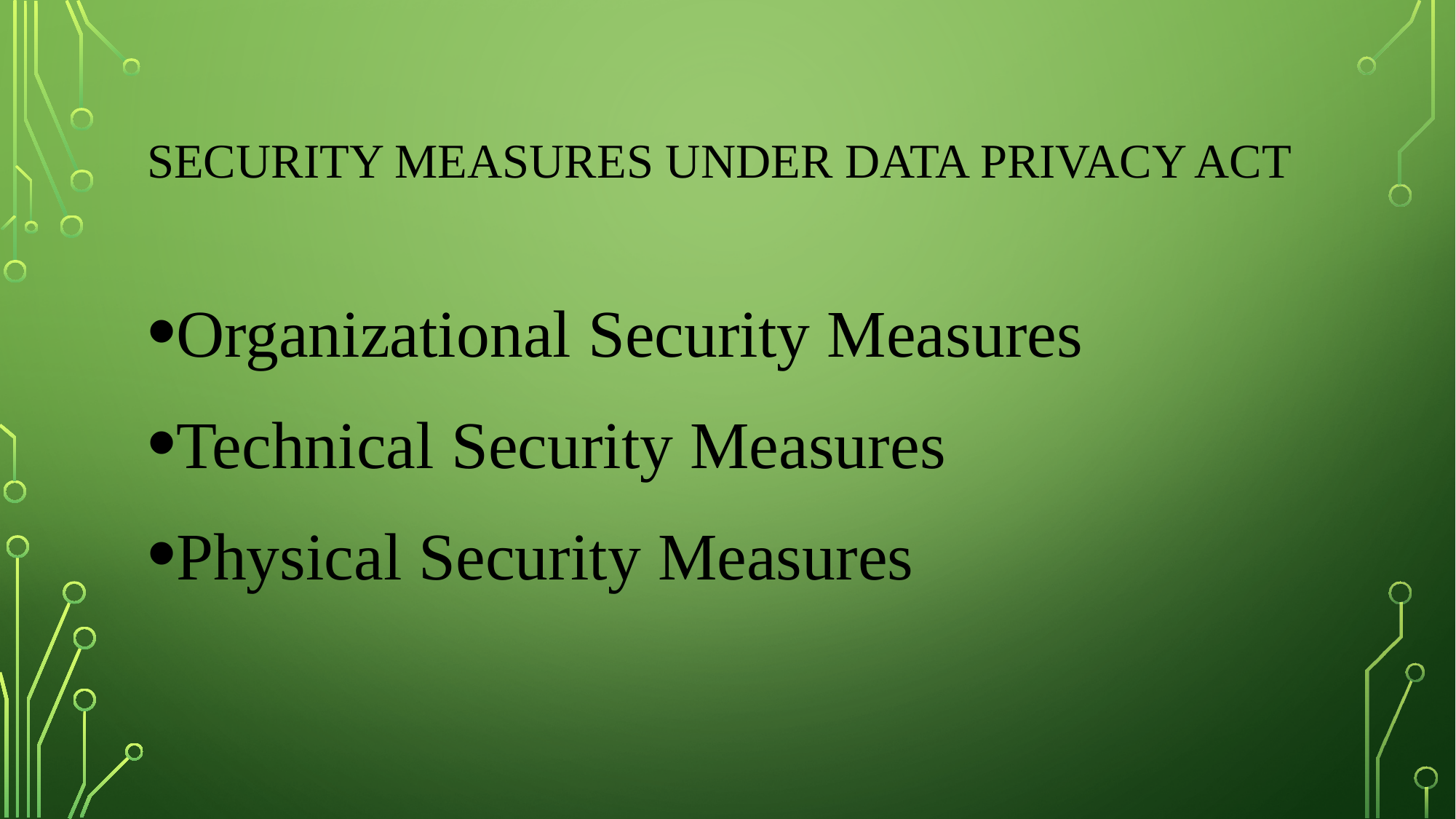

# Security Measures UNDER DATA PRIVACY ACT
Organizational Security Measures
Technical Security Measures
Physical Security Measures